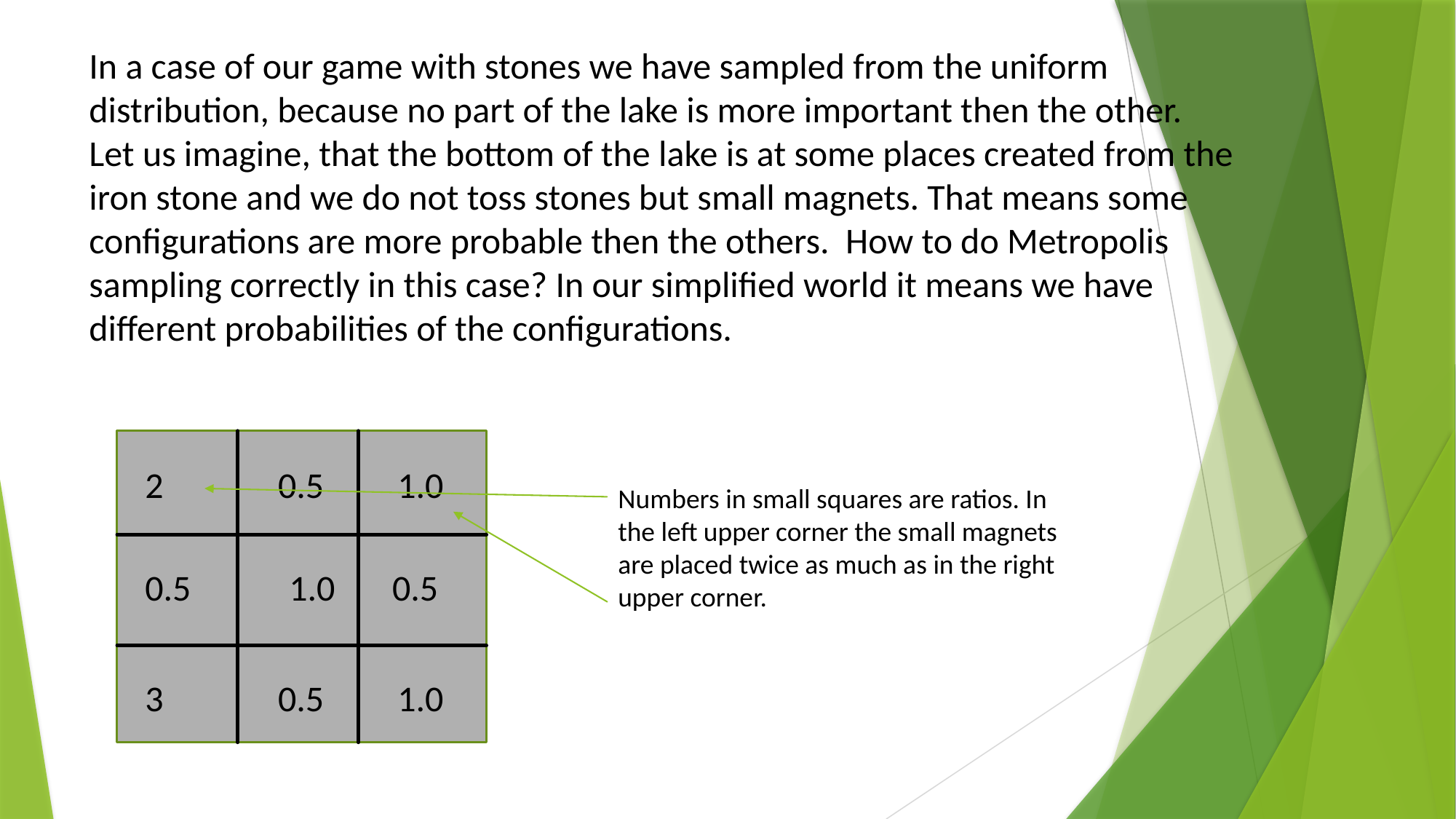

In a case of our game with stones we have sampled from the uniform distribution, because no part of the lake is more important then the other.
Let us imagine, that the bottom of the lake is at some places created from the iron stone and we do not toss stones but small magnets. That means some configurations are more probable then the others.  How to do Metropolis sampling correctly in this case? In our simplified world it means we have different probabilities of the configurations.

2              0.5         1.0
0.5            1.0       0.5
3              0.5         1.0
Numbers in small squares are ratios. In the left upper corner the small magnets are placed twice as much as in the right upper corner.